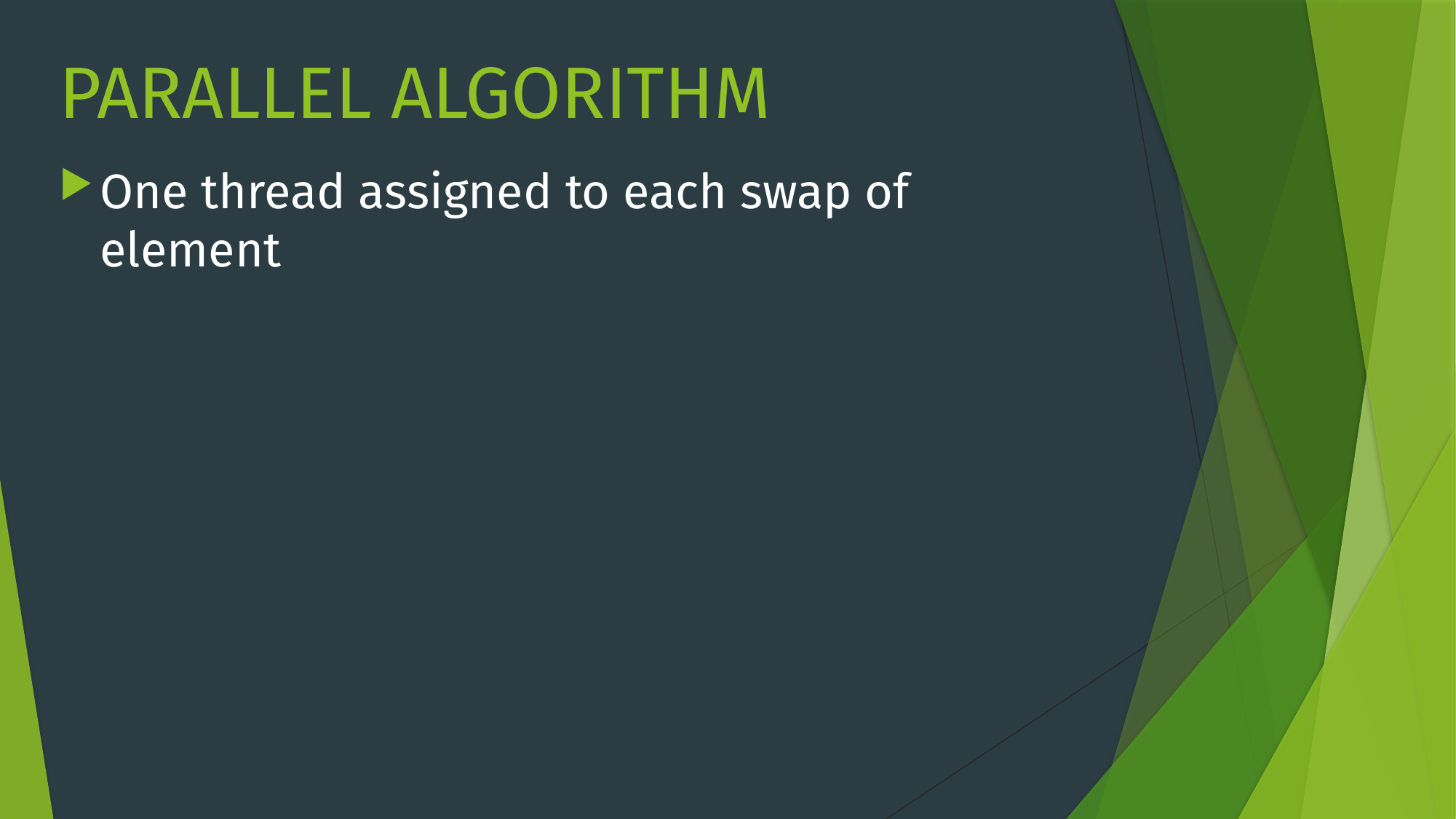

# PARALLEL ALGORITHM
One thread assigned to each swap of element